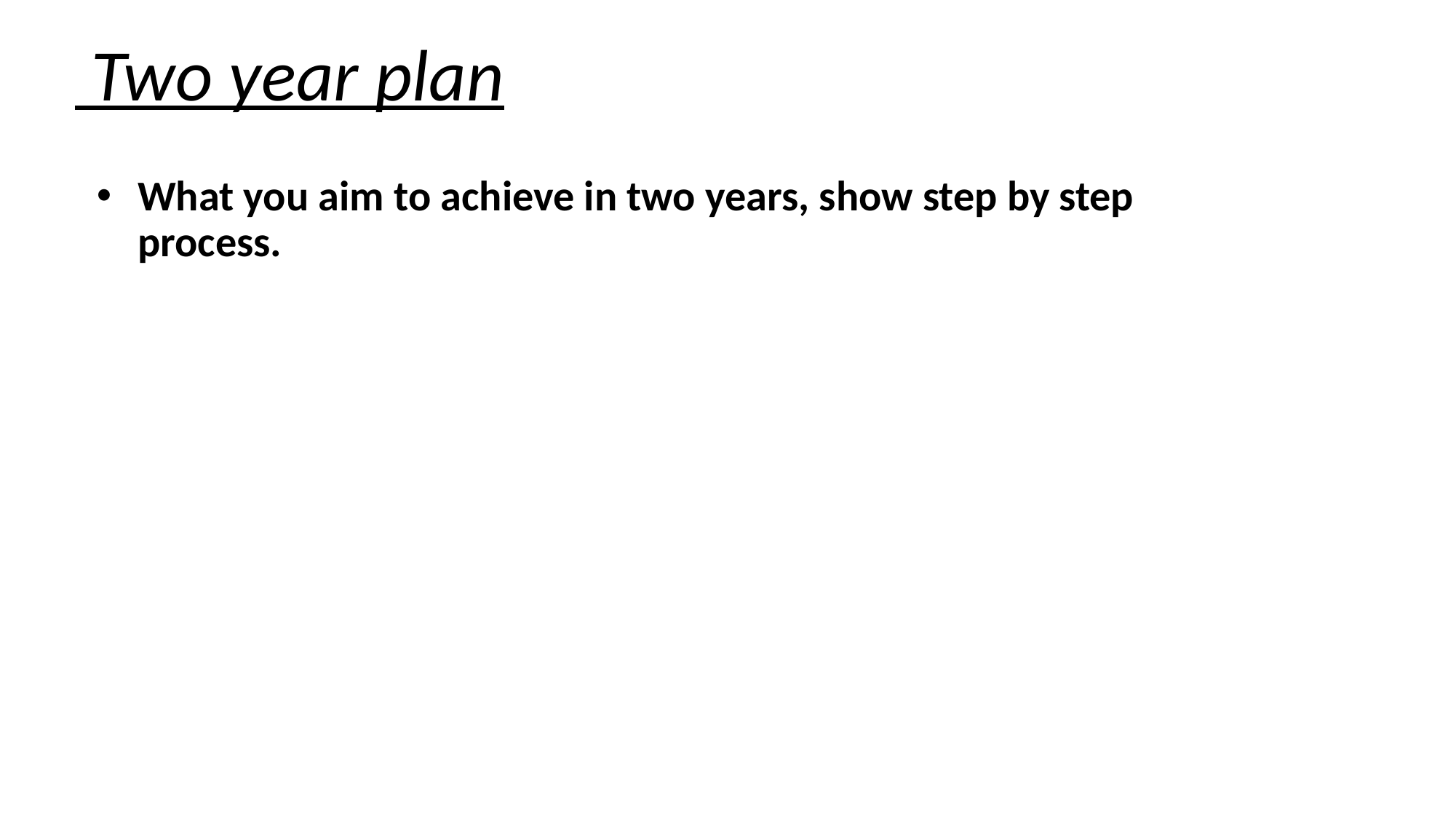

# Two year plan
What you aim to achieve in two years, show step by step process.